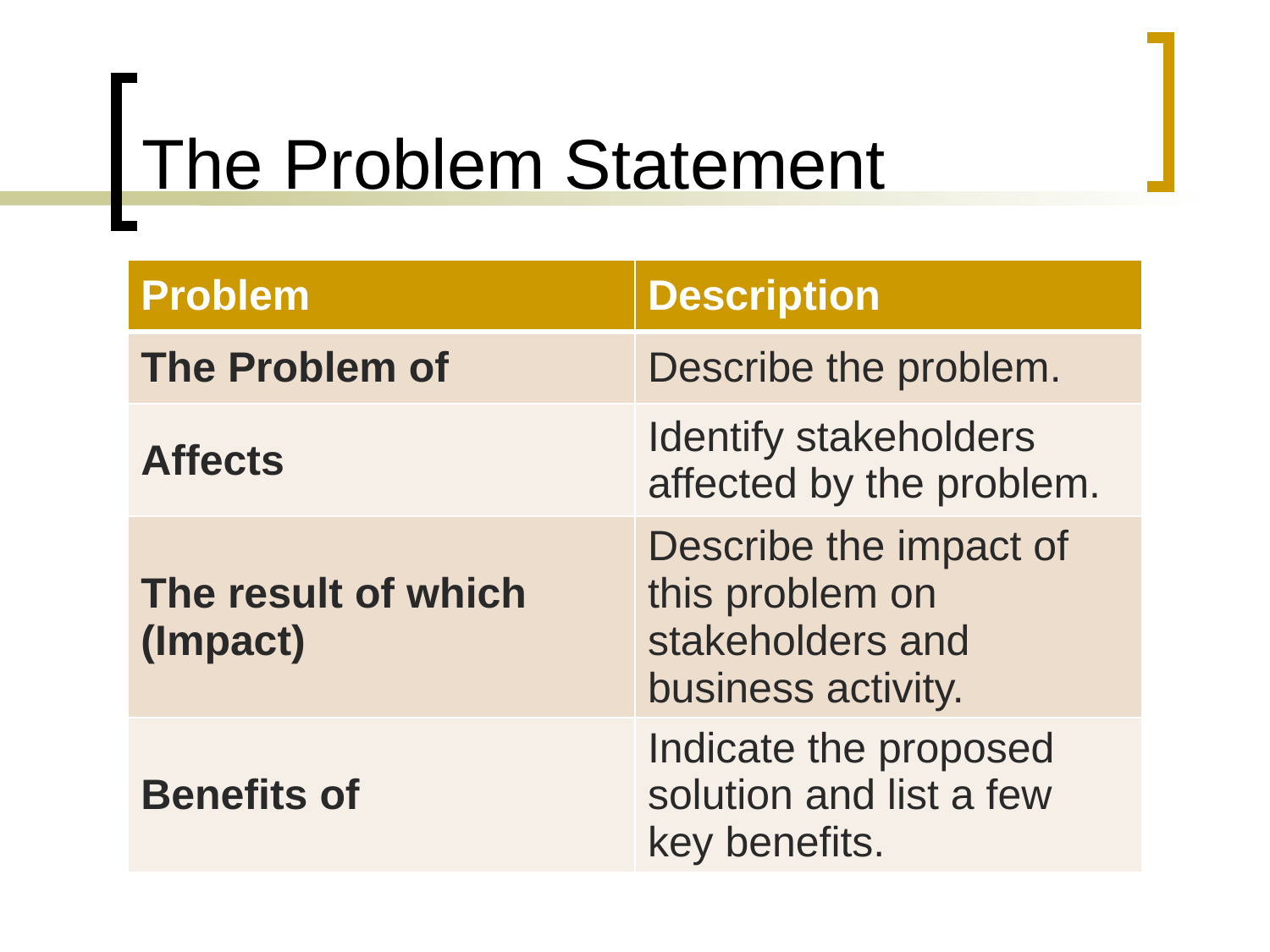

# The Problem Statement
| Problem | Description |
| --- | --- |
| The Problem of | Describe the problem. |
| Affects | Identify stakeholders affected by the problem. |
| The result of which (Impact) | Describe the impact of this problem on stakeholders and business activity. |
| Benefits of | Indicate the proposed solution and list a few key benefits. |